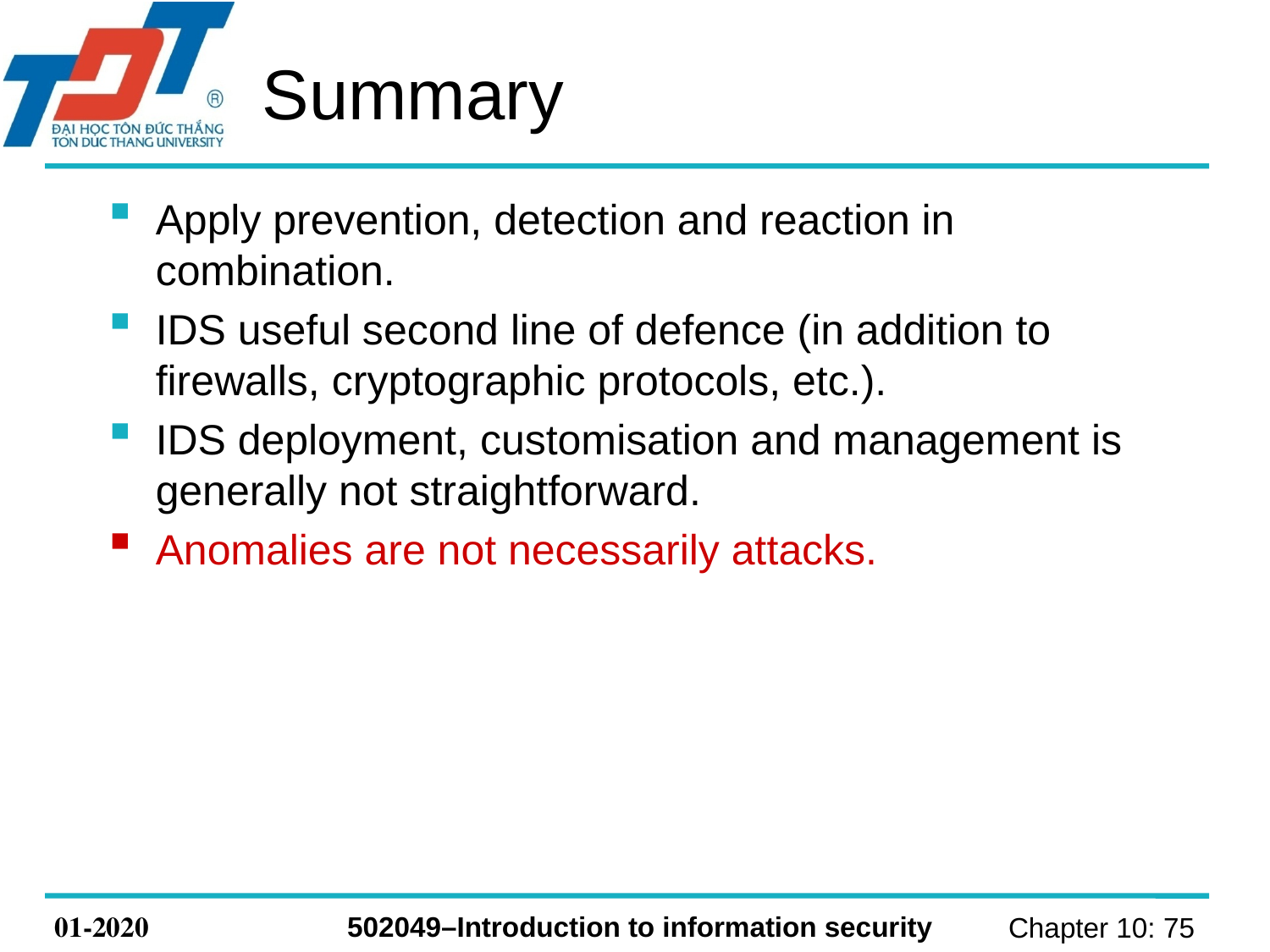

# Summary
Apply prevention, detection and reaction in combination.
IDS useful second line of defence (in addition to firewalls, cryptographic protocols, etc.).
IDS deployment, customisation and management is generally not straightforward.
Anomalies are not necessarily attacks.